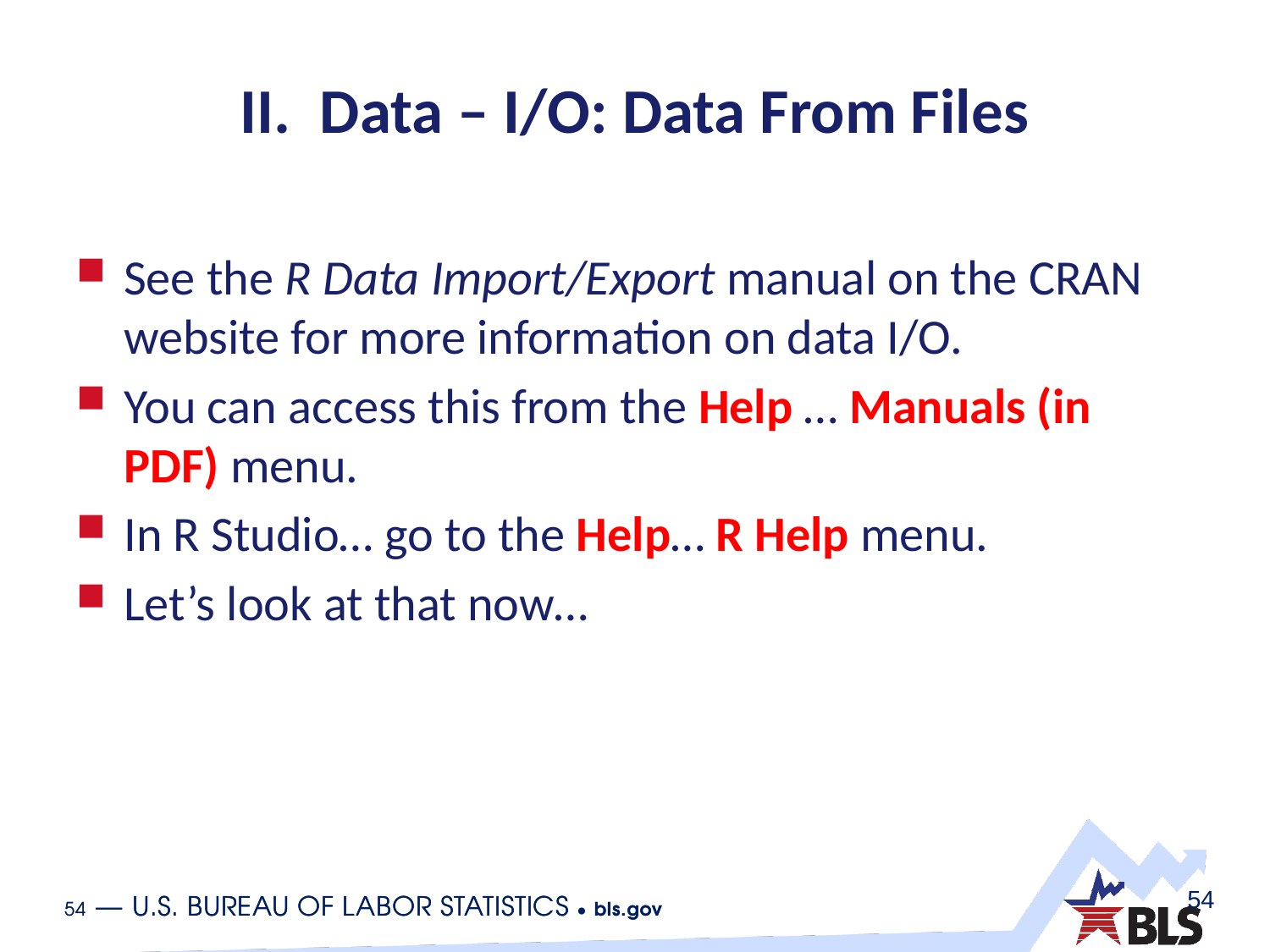

# II.  Data – I/O: Data From Files
See the R Data Import/Export manual on the CRAN website for more information on data I/O.
You can access this from the Help … Manuals (in PDF) menu.
In R Studio… go to the Help… R Help menu.
Let’s look at that now…
54